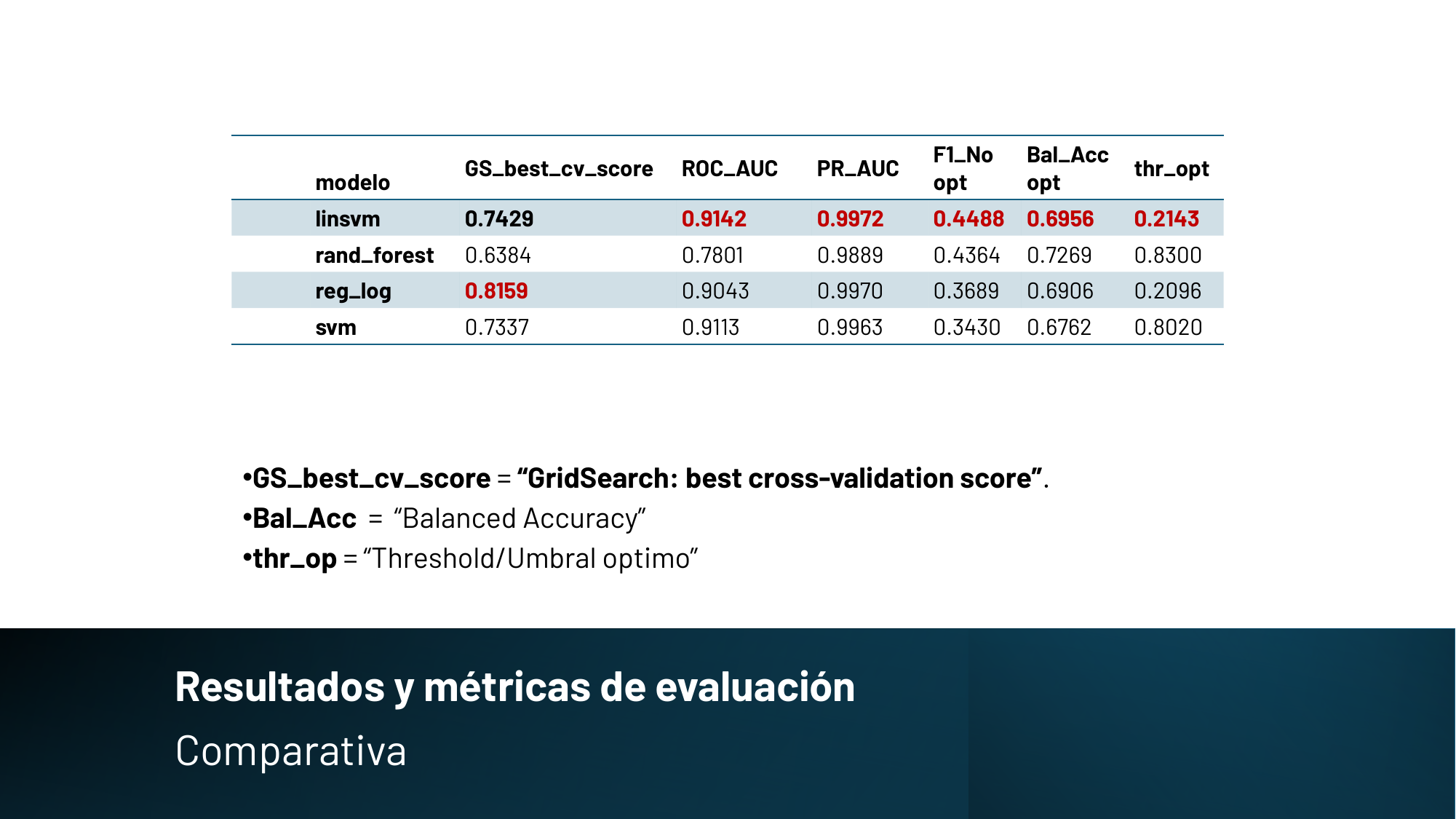

|  | modelo | GS\_best\_cv\_score | ROC\_AUC | PR\_AUC | F1\_No opt | Bal\_Acc opt | thr\_opt |
| --- | --- | --- | --- | --- | --- | --- | --- |
|  | linsvm | 0.7429 | 0.9142 | 0.9972 | 0.4488 | 0.6956 | 0.2143 |
|  | rand\_forest | 0.6384 | 0.7801 | 0.9889 | 0.4364 | 0.7269 | 0.8300 |
|  | reg\_log | 0.8159 | 0.9043 | 0.9970 | 0.3689 | 0.6906 | 0.2096 |
|  | svm | 0.7337 | 0.9113 | 0.9963 | 0.3430 | 0.6762 | 0.8020 |
GS_best_cv_score = “GridSearch: best cross-validation score”.
Bal_Acc  =  “Balanced Accuracy”
thr_op = “Threshold/Umbral optimo”

Resultados y métricas de evaluación
Comparativa